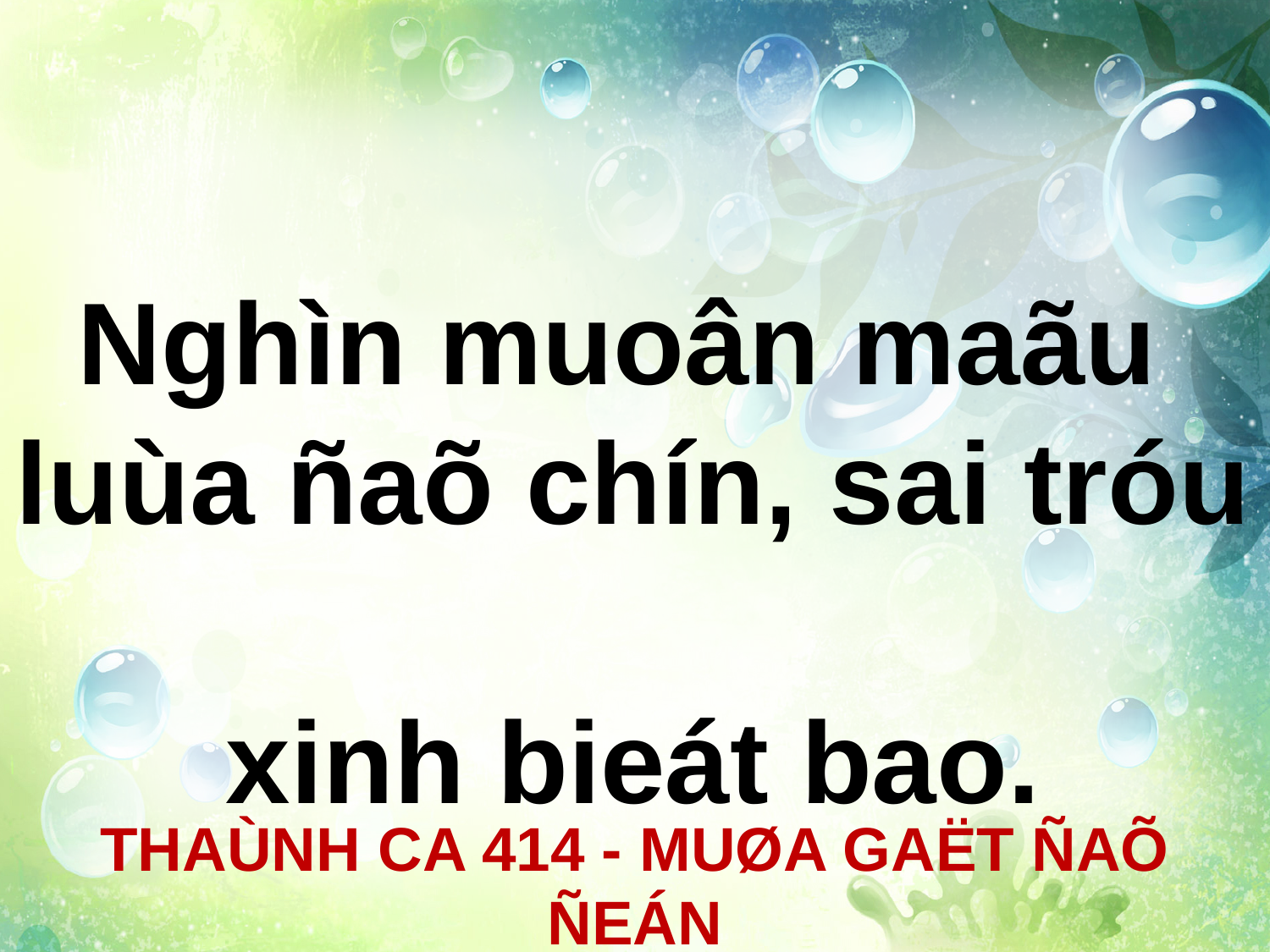

Nghìn muoân maãu
luùa ñaõ chín, sai tróu
xinh bieát bao.
THAÙNH CA 414 - MUØA GAËT ÑAÕ ÑEÁN